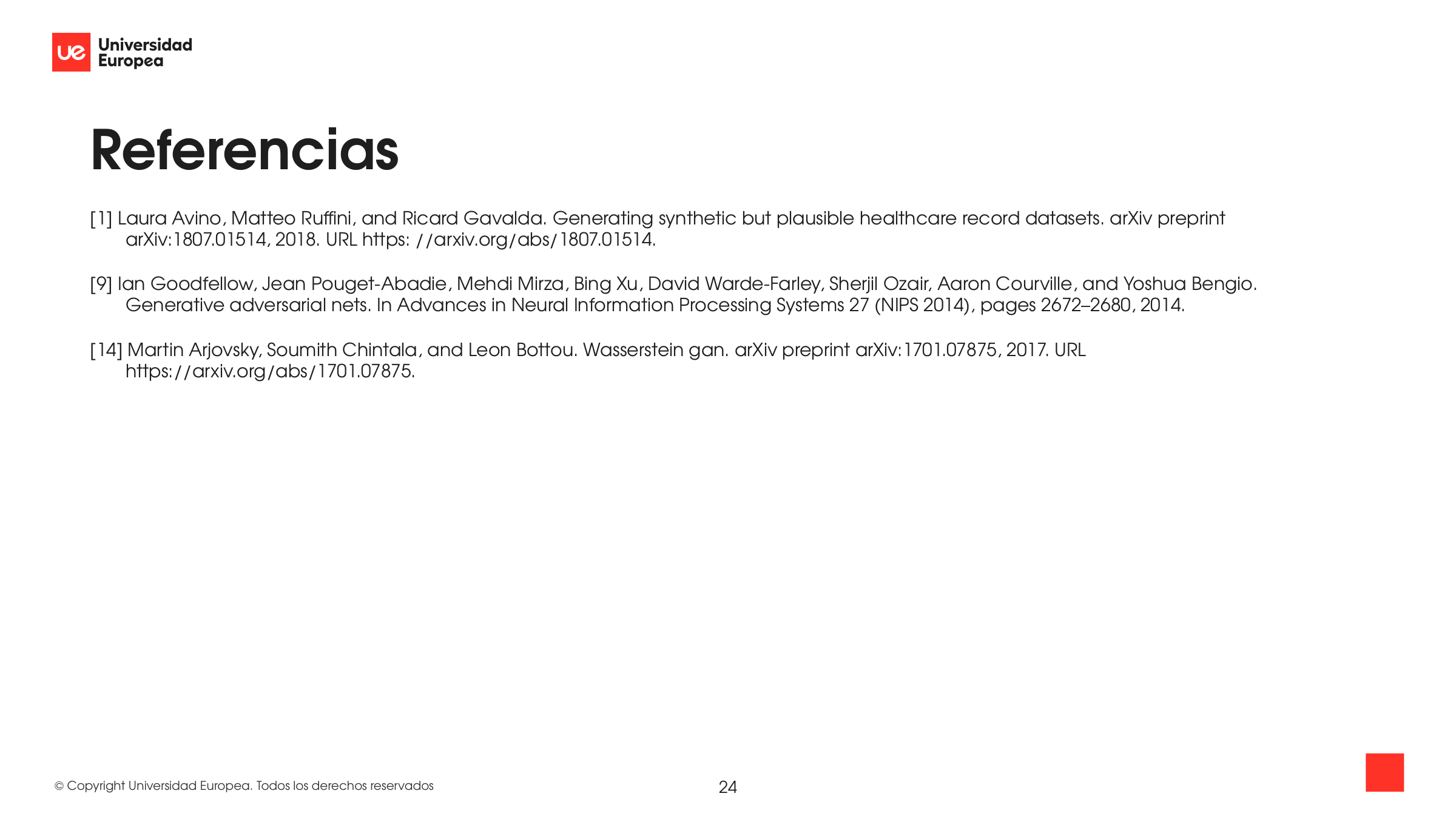

# Referencias
[1] Laura Avino, Matteo Ruffini, and Ricard Gavalda. Generating synthetic but plausible healthcare record datasets. arXiv preprint arXiv:1807.01514, 2018. URL https: //arxiv.org/abs/1807.01514.
[9] Ian Goodfellow, Jean Pouget-Abadie, Mehdi Mirza, Bing Xu, David Warde-Farley, Sherjil Ozair, Aaron Courville, and Yoshua Bengio. Generative adversarial nets. In Advances in Neural Information Processing Systems 27 (NIPS 2014), pages 2672–2680, 2014.
[14] Martin Arjovsky, Soumith Chintala, and Leon Bottou. Wasserstein gan. arXiv preprint arXiv:1701.07875, 2017. URL https://arxiv.org/abs/1701.07875.
24